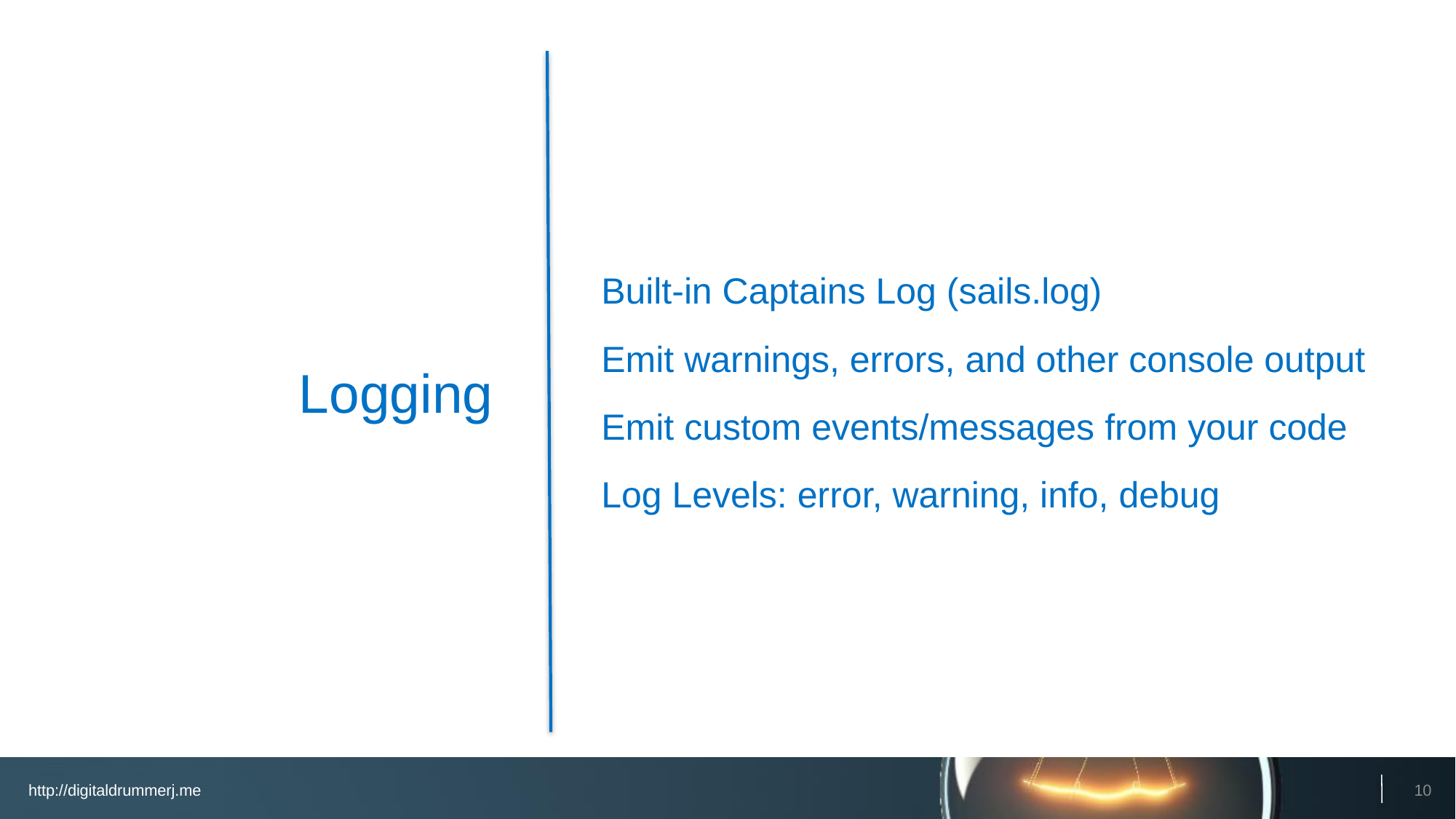

Logging
Built-in Captains Log (sails.log)
Emit warnings, errors, and other console output
Emit custom events/messages from your code
Log Levels: error, warning, info, debug
10